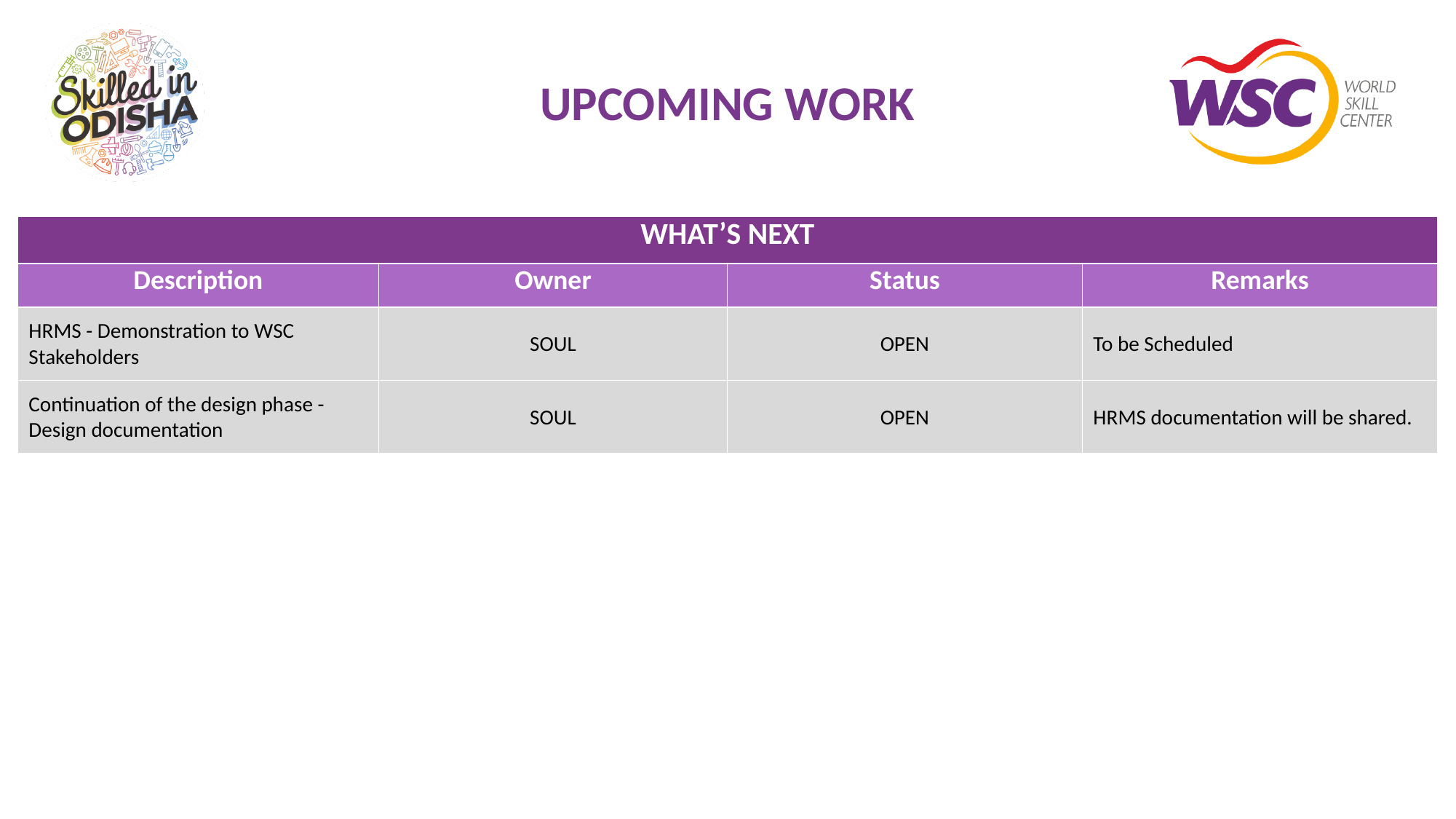

# UPCOMING WORK
| WHAT’S NEXT |  |  |  |
| --- | --- | --- | --- |
| Description | Owner | Status | Remarks |
| HRMS - Demonstration to WSC Stakeholders | SOUL | OPEN | To be Scheduled |
| Continuation of the design phase - Design documentation | SOUL | OPEN | HRMS documentation will be shared. |
9